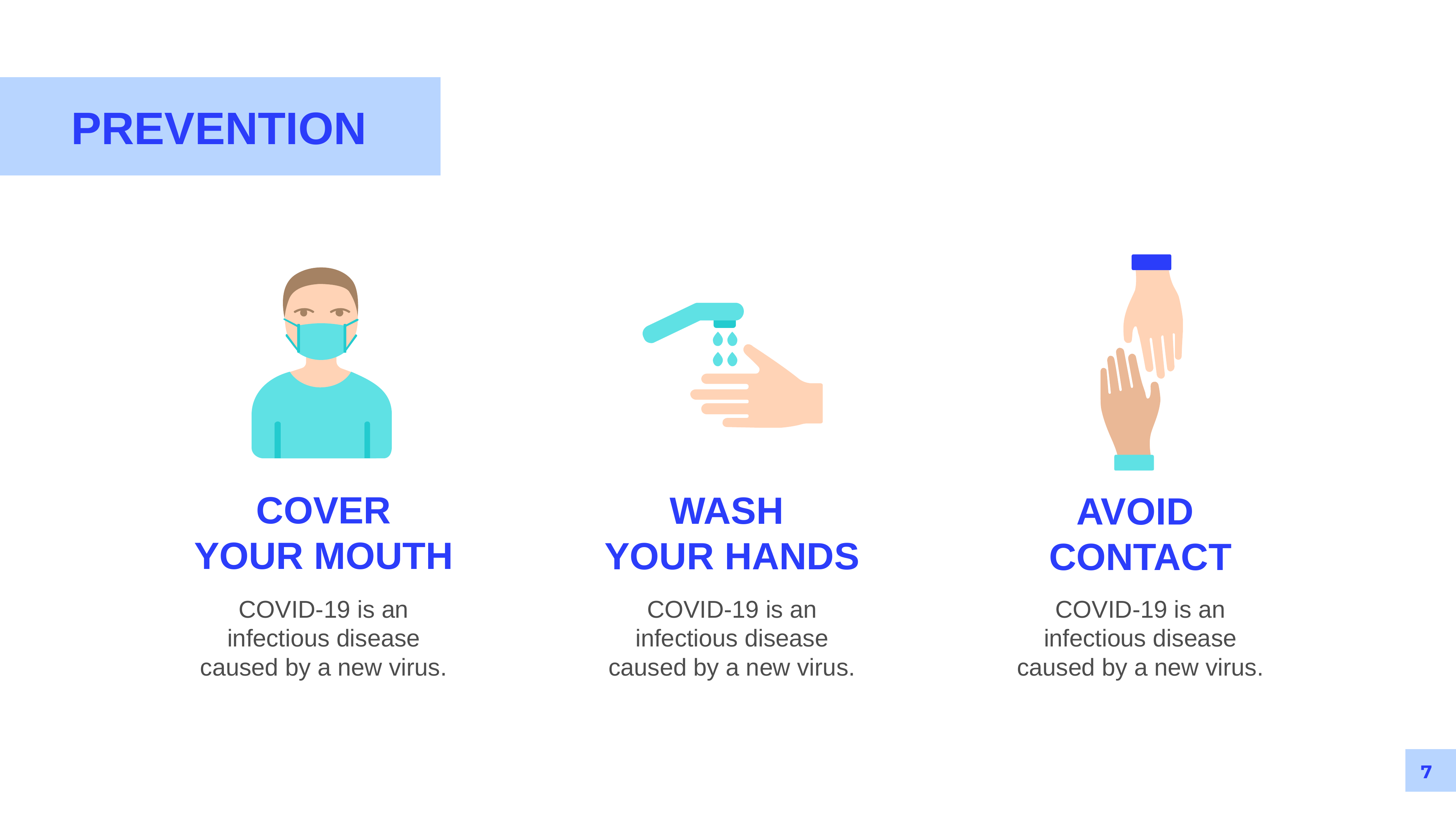

PREVENTION

COVER
YOUR MOUTH
WASH
YOUR HANDS
AVOID
CONTACT
COVID-19 is an infectious disease caused by a new virus.
COVID-19 is an infectious disease caused by a new virus.
COVID-19 is an infectious disease caused by a new virus.